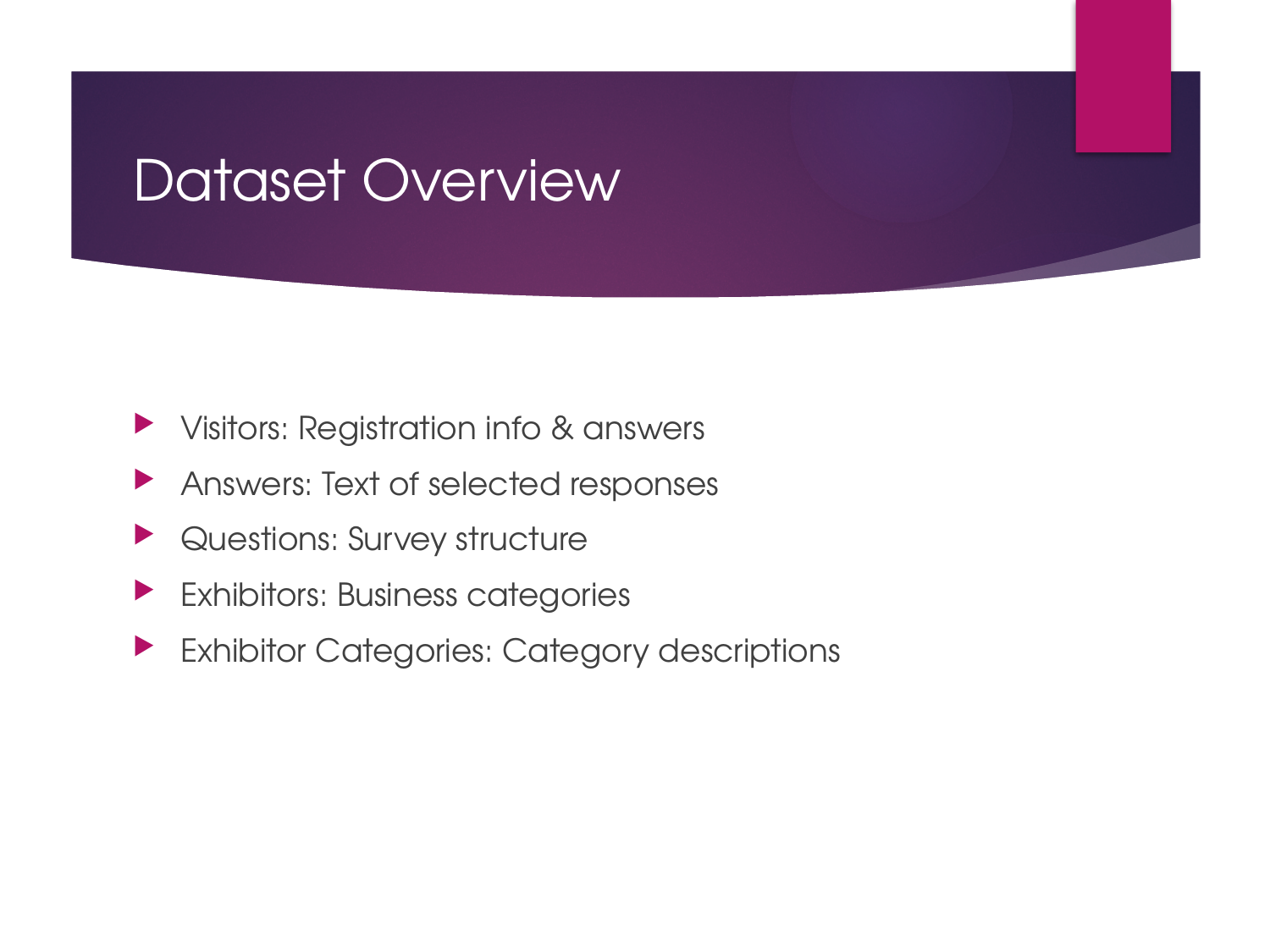

# Dataset Overview

Visitors: Registration info & answers
Answers: Text of selected responses
Questions: Survey structure
Exhibitors: Business categories
Exhibitor Categories: Category descriptions